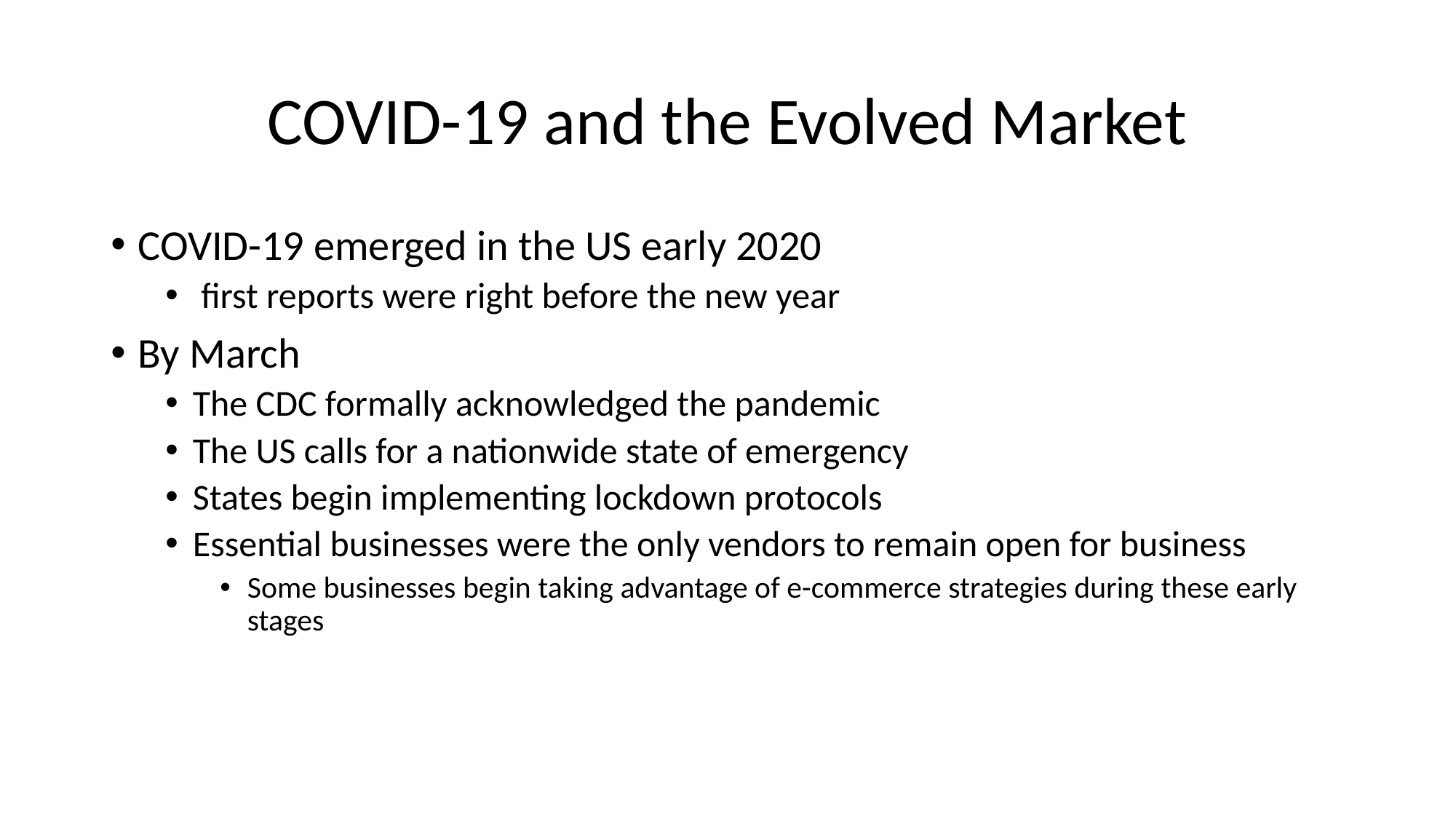

# COVID-19 and the Evolved Market
COVID-19 emerged in the US early 2020
 first reports were right before the new year
By March
The CDC formally acknowledged the pandemic
The US calls for a nationwide state of emergency
States begin implementing lockdown protocols
Essential businesses were the only vendors to remain open for business
Some businesses begin taking advantage of e-commerce strategies during these early stages